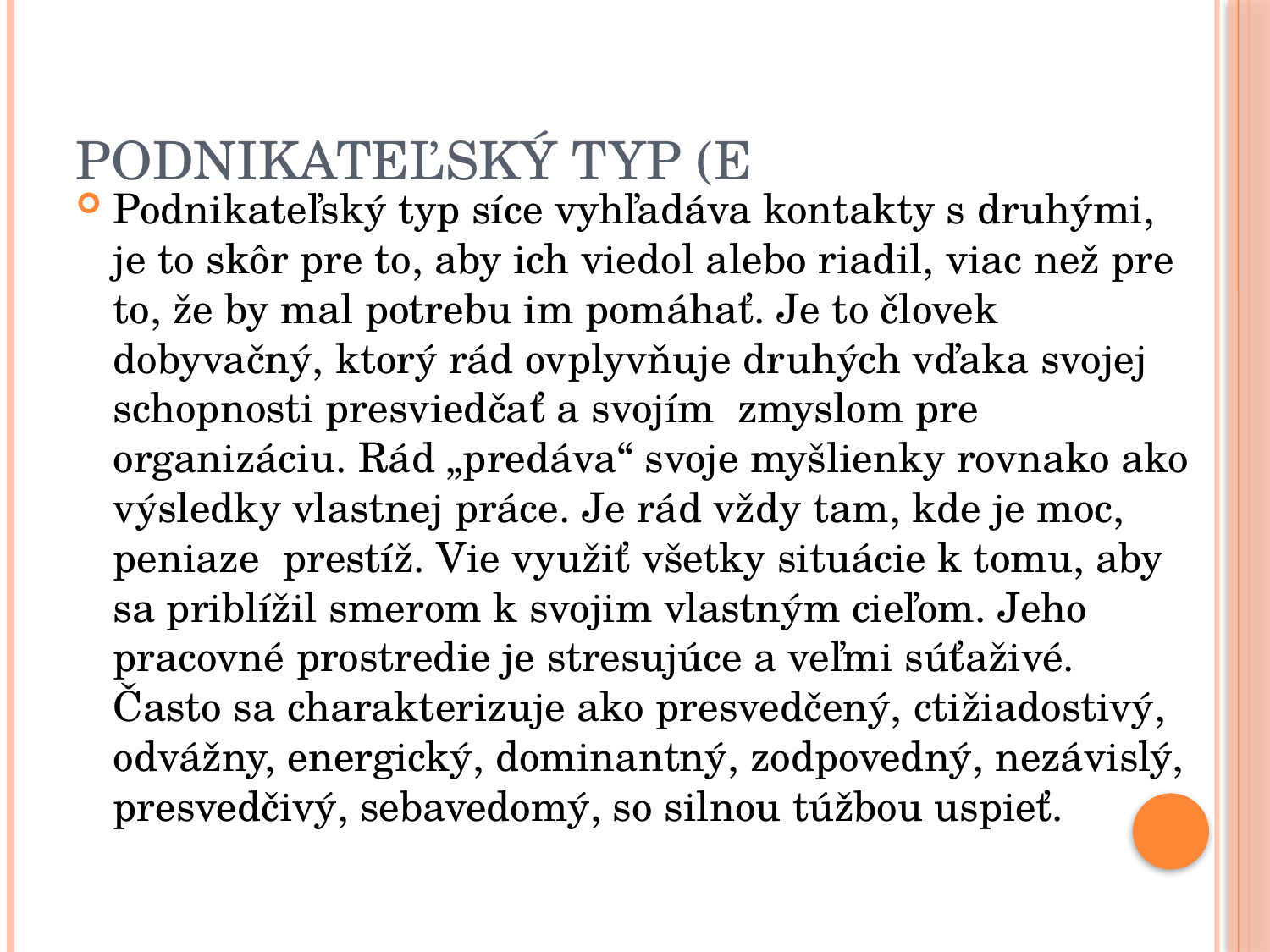

# PODNIKATEĽSKÝ TYP (E
Podnikateľský typ síce vyhľadáva kontakty s druhými, je to skôr pre to, aby ich viedol alebo riadil, viac než pre to, že by mal potrebu im pomáhať. Je to človek dobyvačný, ktorý rád ovplyvňuje druhých vďaka svojej schopnosti presviedčať a svojím  zmyslom pre organizáciu. Rád „predáva“ svoje myšlienky rovnako ako výsledky vlastnej práce. Je rád vždy tam, kde je moc, peniaze  prestíž. Vie využiť všetky situácie k tomu, aby sa priblížil smerom k svojim vlastným cieľom. Jeho pracovné prostredie je stresujúce a veľmi súťaživé. Často sa charakterizuje ako presvedčený, ctižiadostivý, odvážny, energický, dominantný, zodpovedný, nezávislý, presvedčivý, sebavedomý, so silnou túžbou uspieť.